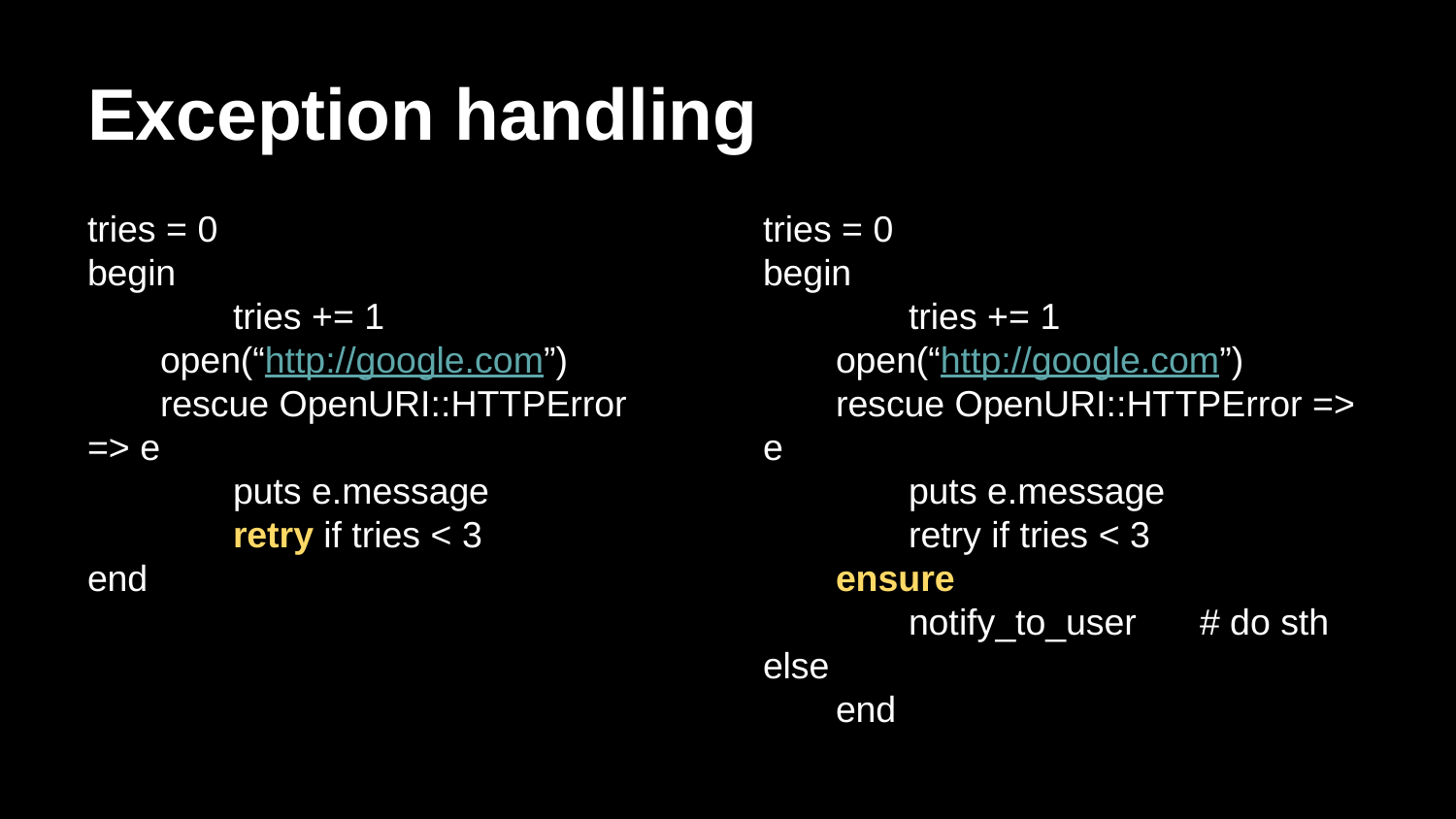

# Exception handling
tries = 0
begin
	tries += 1
open(“http://google.com”)
rescue OpenURI::HTTPError => e
	puts e.message
	retry if tries < 3
end
tries = 0
begin
	tries += 1
open(“http://google.com”)
rescue OpenURI::HTTPError => e
	puts e.message
	retry if tries < 3
ensure
	notify_to_user	# do sth else
end